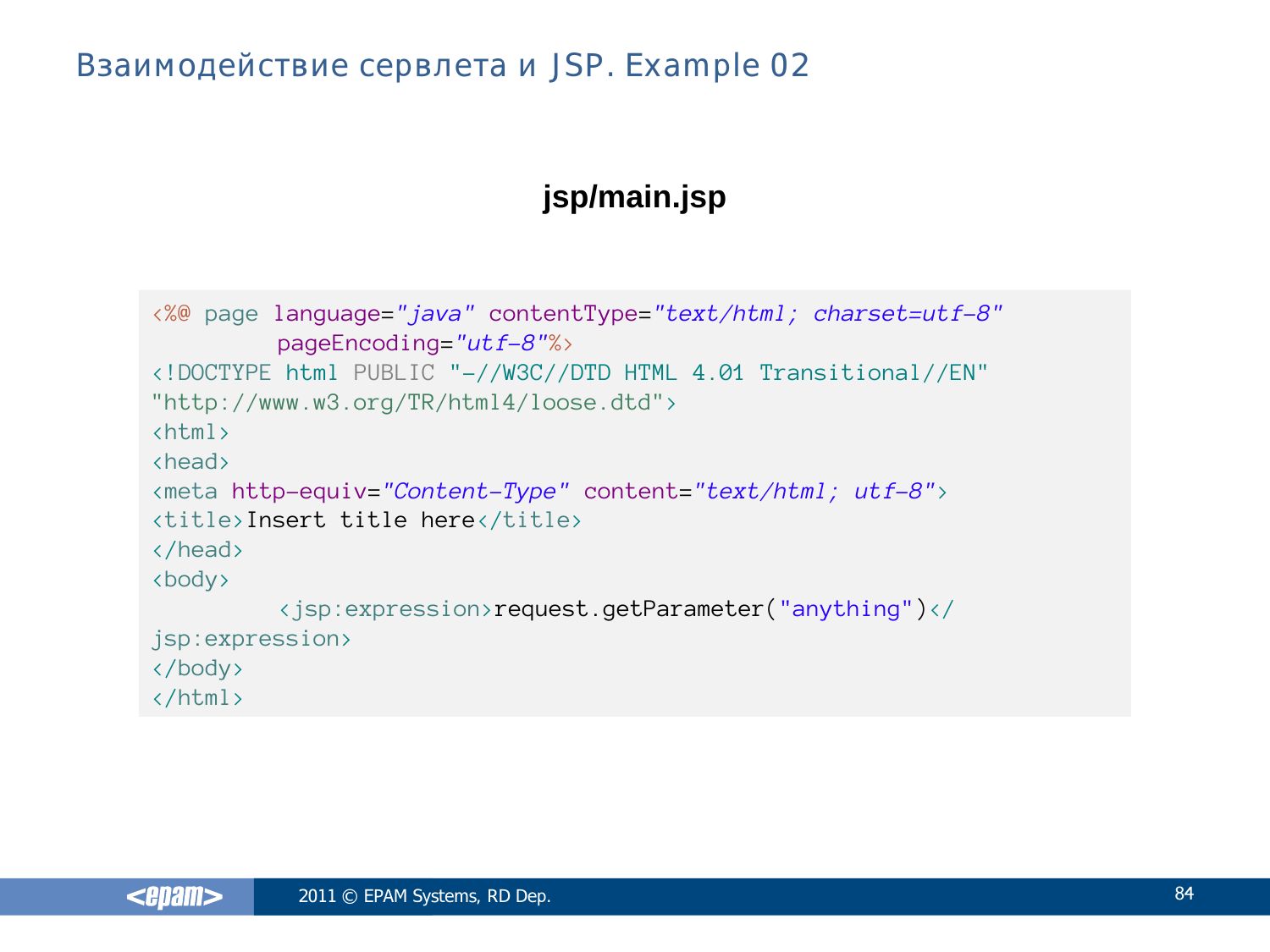

# Взаимодействие сервлета и JSP. Example 02
jsp/main.jsp
<%@ page language="java" contentType="text/html; charset=utf-8"
	pageEncoding="utf-8"%>
<!DOCTYPE html PUBLIC "-//W3C//DTD HTML 4.01 Transitional//EN" "http://www.w3.org/TR/html4/loose.dtd">
<html>
<head>
<meta http-equiv="Content-Type" content="text/html; utf-8">
<title>Insert title here</title>
</head>
<body>
	<jsp:expression>request.getParameter("anything")</jsp:expression>
</body>
</html>
84
2011 © EPAM Systems, RD Dep.